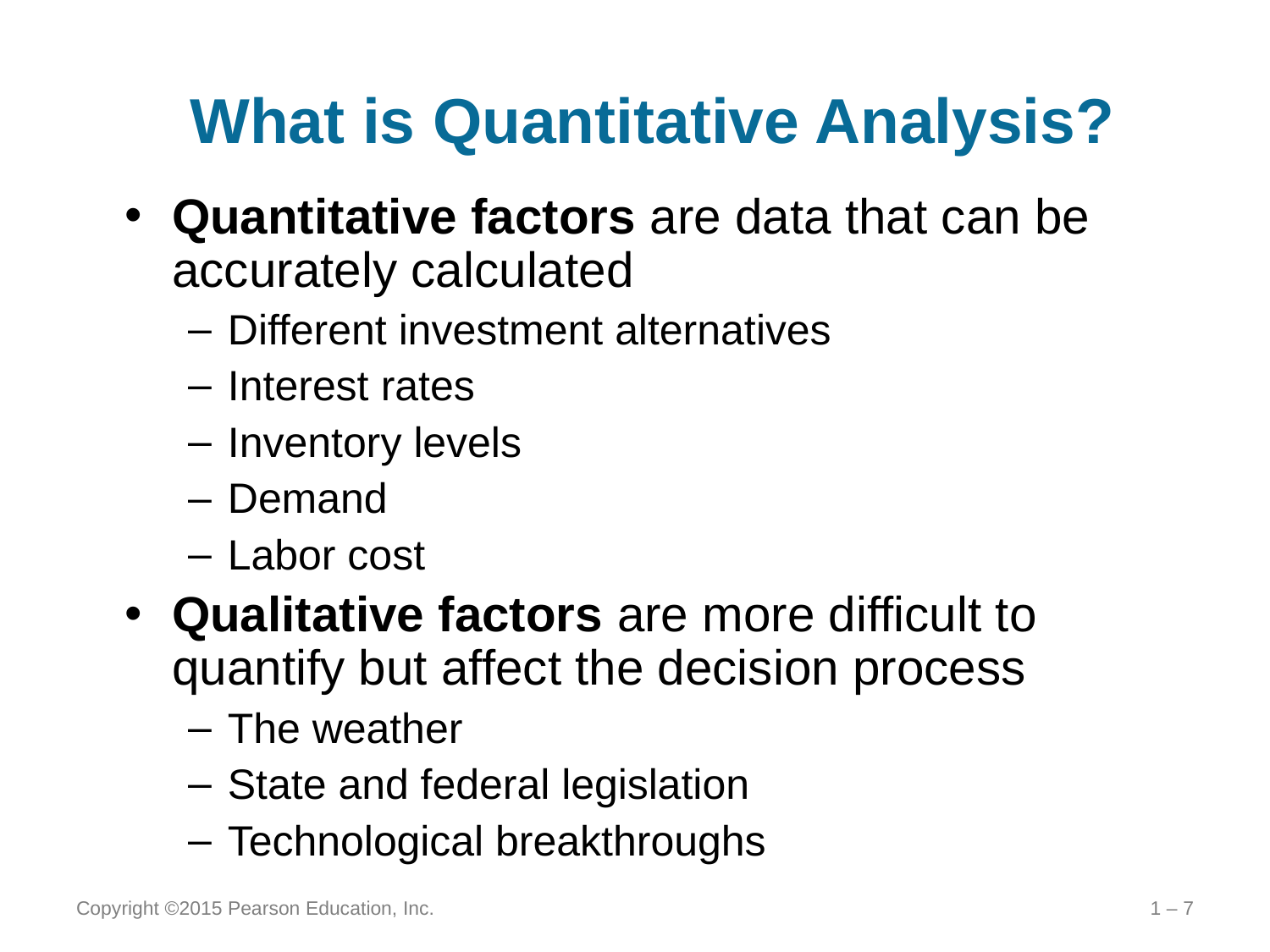

# What is Quantitative Analysis?
Quantitative factors are data that can be accurately calculated
Different investment alternatives
Interest rates
Inventory levels
Demand
Labor cost
Qualitative factors are more difficult to quantify but affect the decision process
The weather
State and federal legislation
Technological breakthroughs
Copyright ©2015 Pearson Education, Inc.
1 – 7